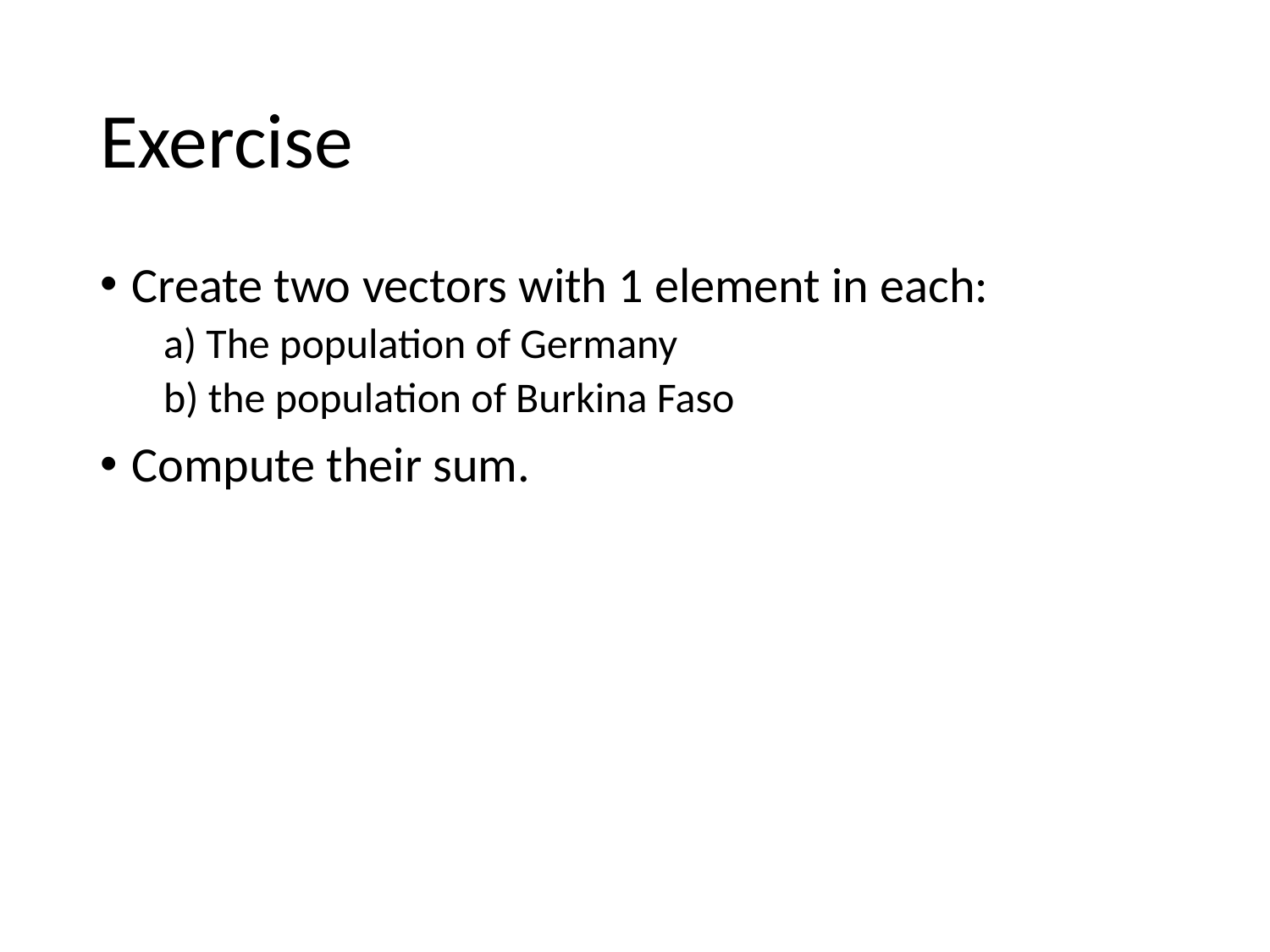

# Exercise
Create two vectors with 1 element in each:
a) The population of Germany
b) the population of Burkina Faso
Compute their sum.